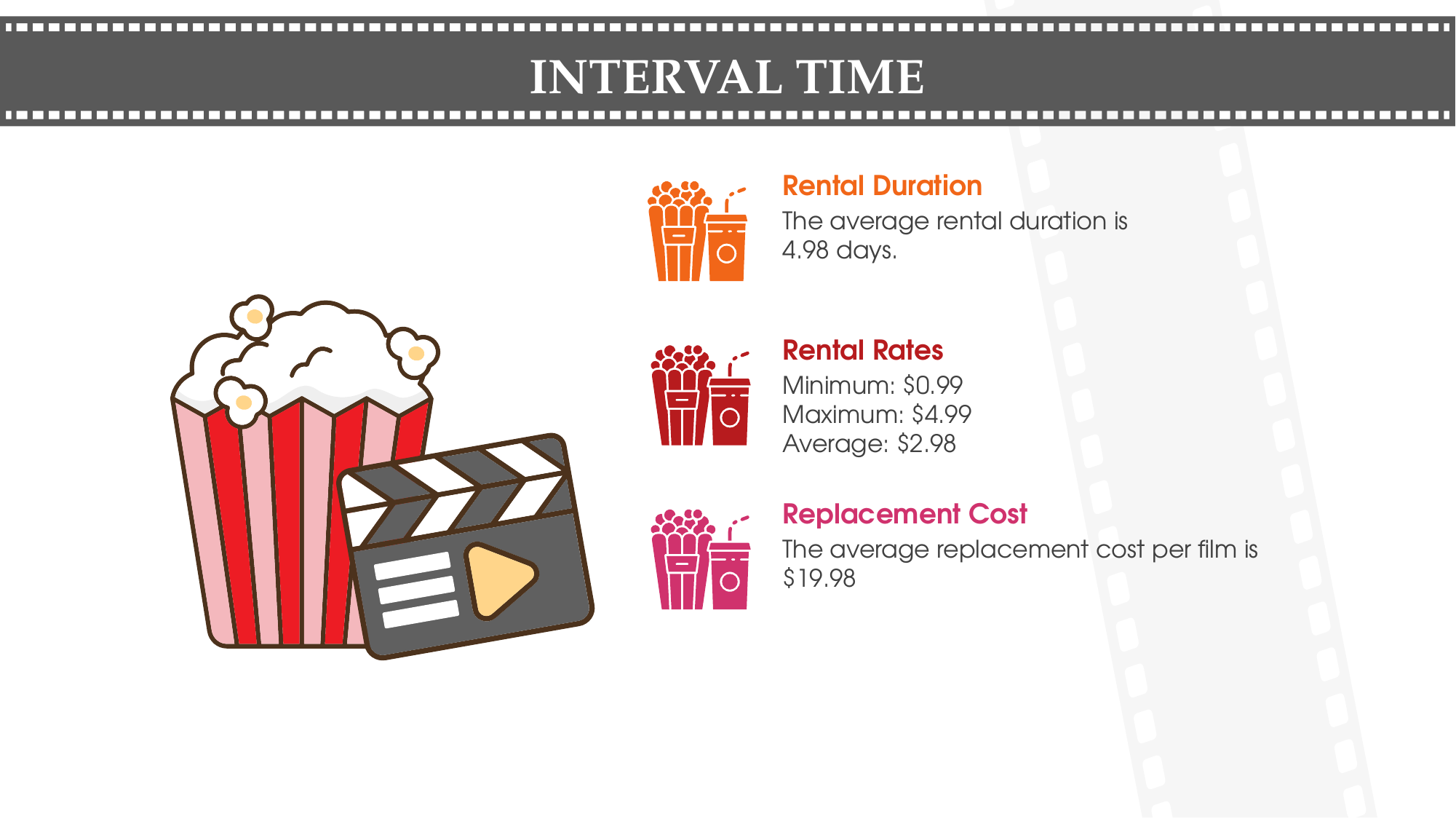

INTERVAL TIME
Rental Duration

The average rental duration is            4.98 days.

Rental Rates

Minimum: $0.99
Maximum: $4.99
Average: $2.98

Replacement Cost

The average replacement cost per film is $19.98